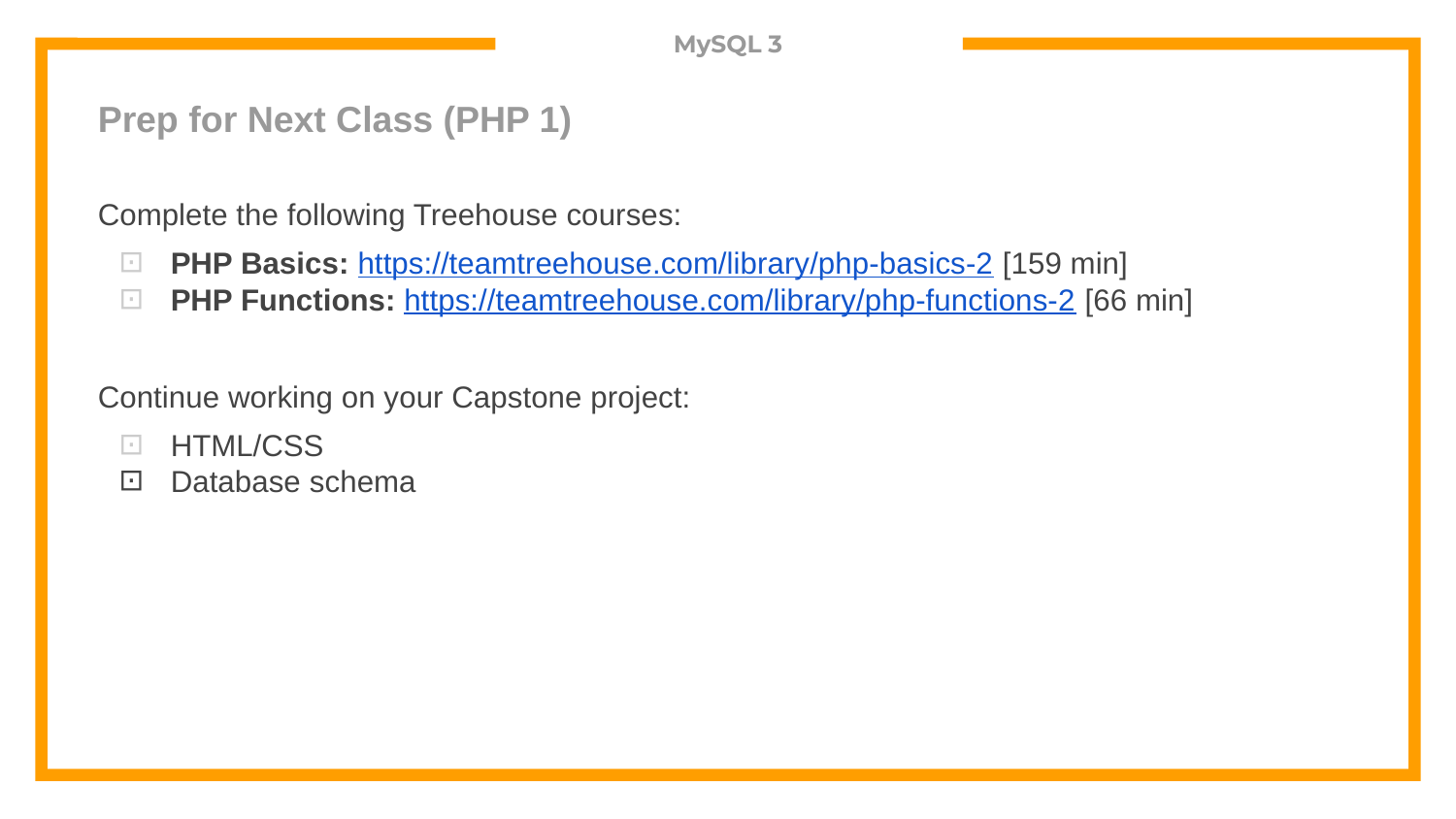

# MySQL 3
Prep for Next Class (PHP 1)
Complete the following Treehouse courses:
PHP Basics: https://teamtreehouse.com/library/php-basics-2 [159 min]
PHP Functions: https://teamtreehouse.com/library/php-functions-2 [66 min]

Continue working on your Capstone project:
HTML/CSS
Database schema